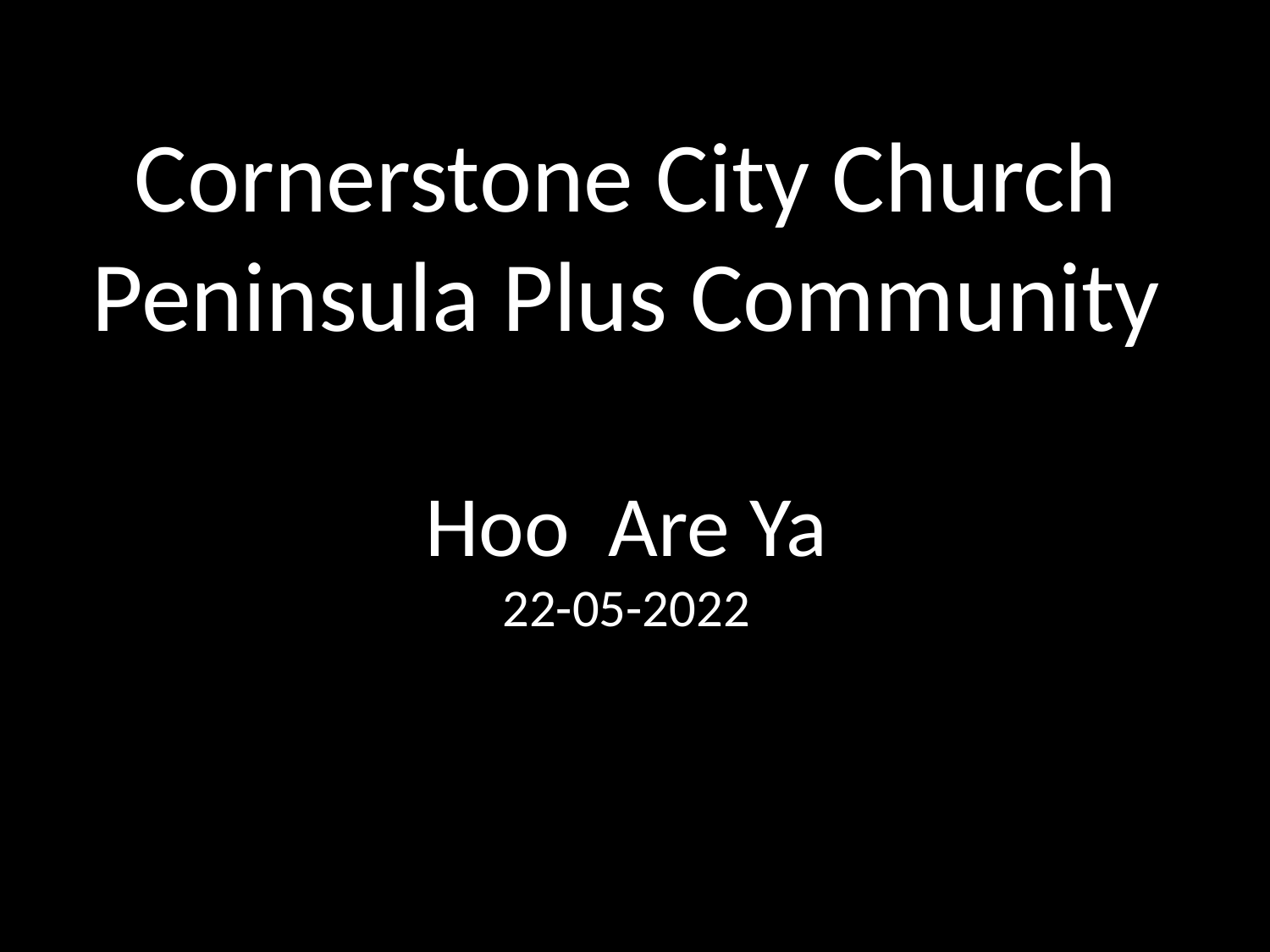

Cornerstone City Church
Peninsula Plus Community
Hoo  Are Ya
22-05-2022